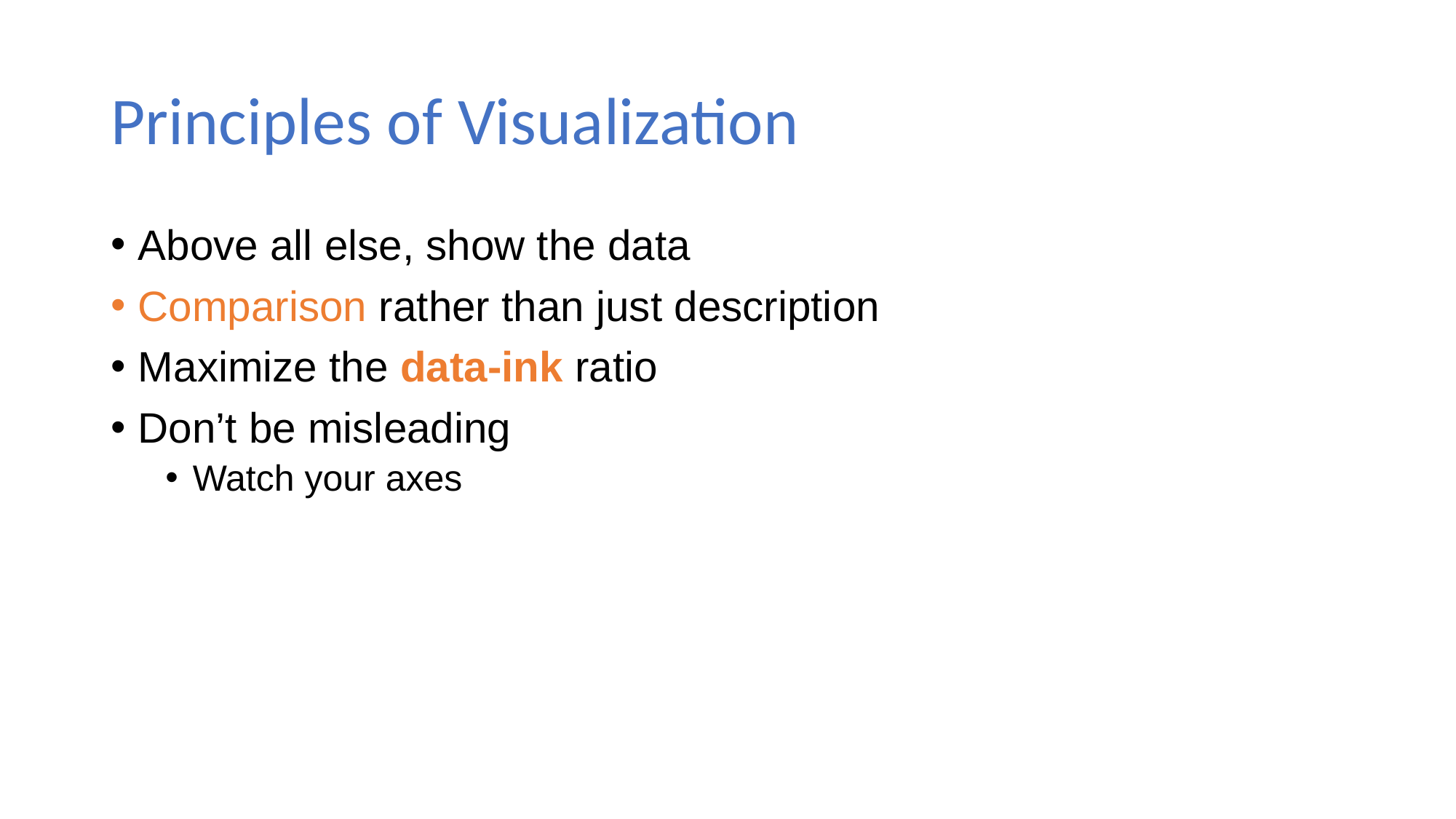

# Principles of Visualization
Above all else, show the data
Comparison rather than just description
Maximize the data-ink ratio
Don’t be misleading
Watch your axes